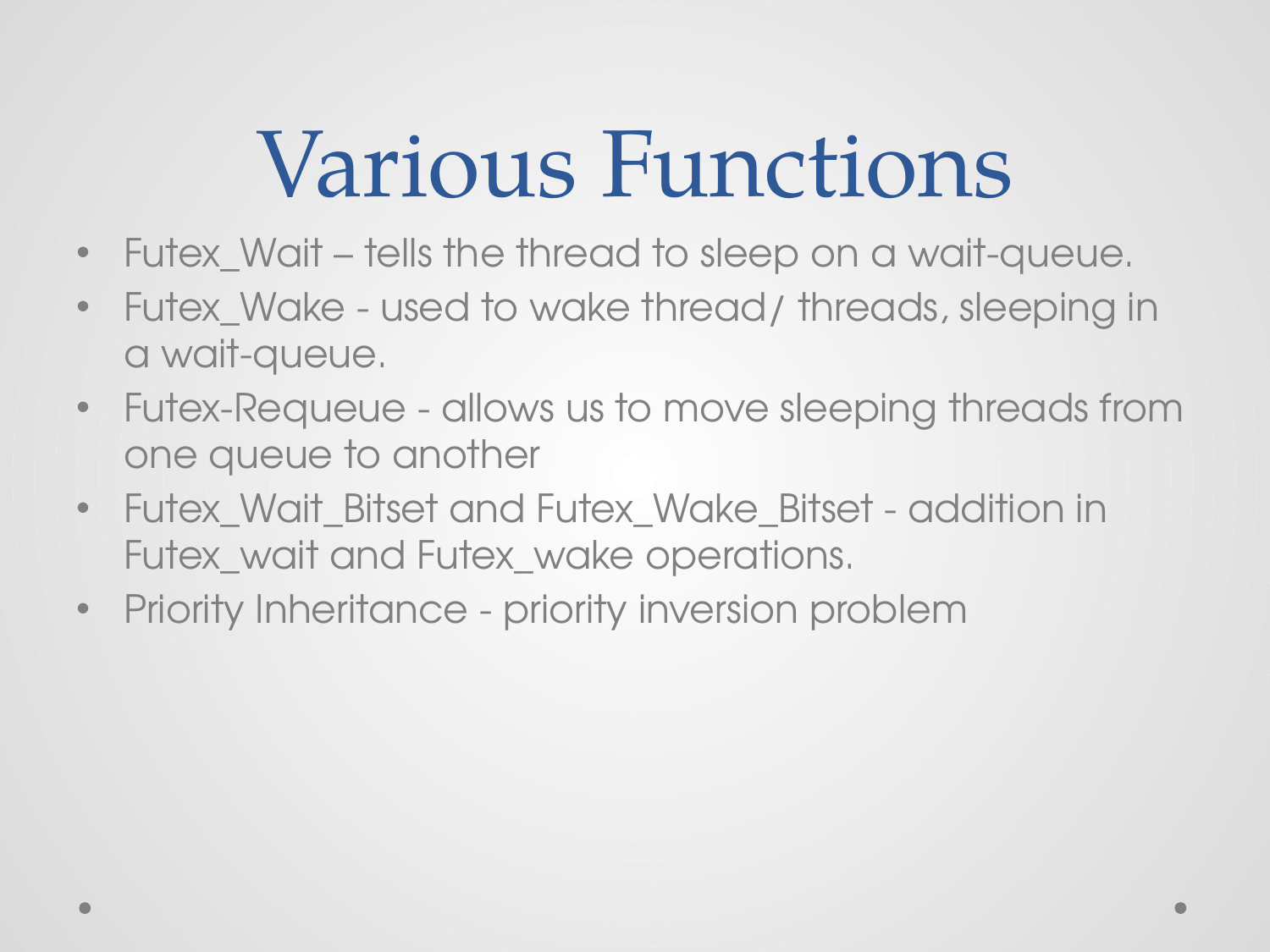

# Various Functions
Futex_Wait – tells the thread to sleep on a wait-queue.
Futex_Wake - used to wake thread/ threads, sleeping in a wait-queue.
Futex-Requeue - allows us to move sleeping threads from one queue to another
Futex_Wait_Bitset and Futex_Wake_Bitset - addition in Futex_wait and Futex_wake operations.
Priority Inheritance - priority inversion problem